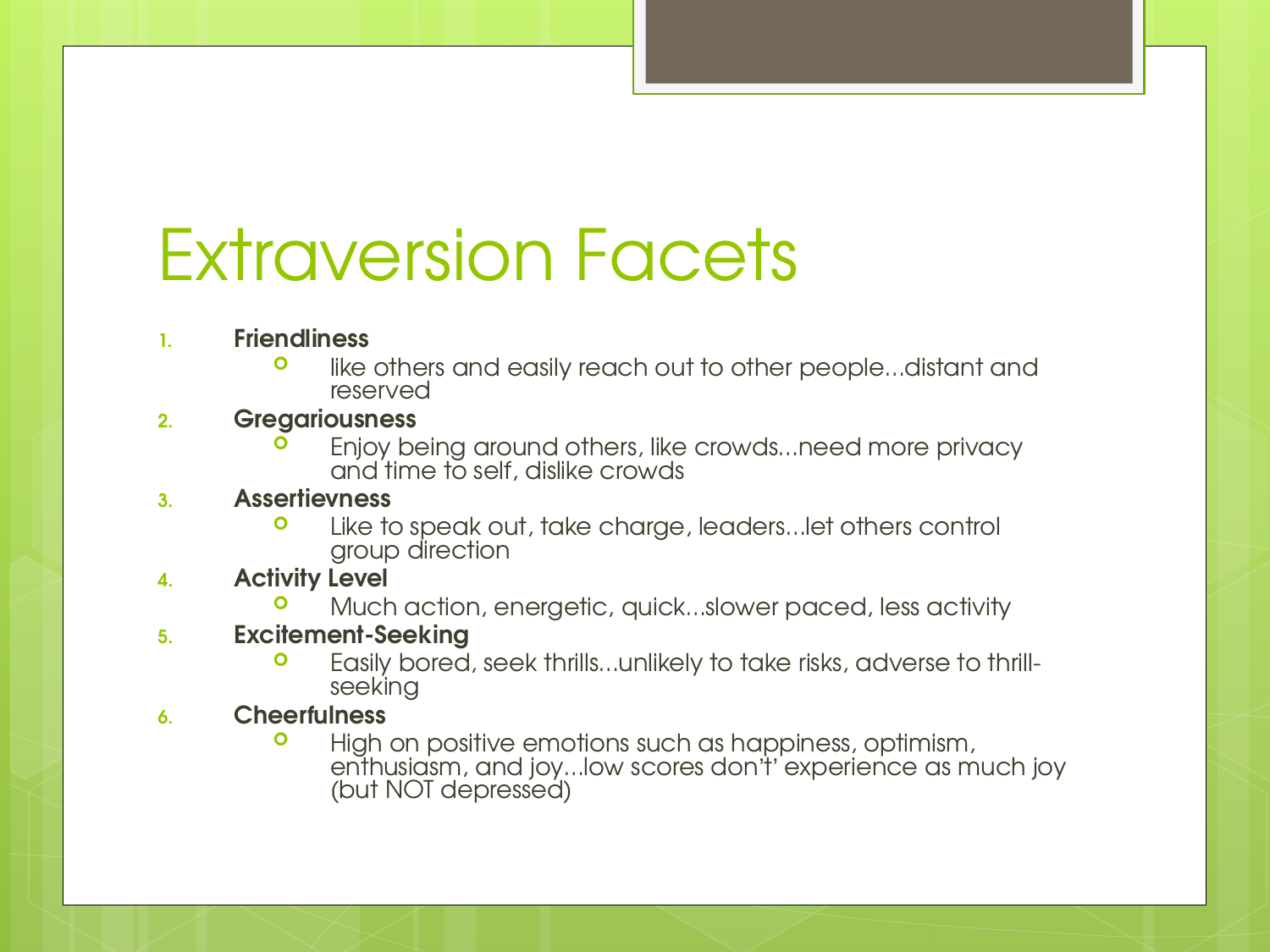

# Extraversion Facets
Friendliness
like others and easily reach out to other people…distant and reserved
Gregariousness
Enjoy being around others, like crowds…need more privacy and time to self, dislike crowds
Assertievness
Like to speak out, take charge, leaders…let others control group direction
Activity Level
Much action, energetic, quick…slower paced, less activity
Excitement-Seeking
Easily bored, seek thrills…unlikely to take risks, adverse to thrill-seeking
Cheerfulness
High on positive emotions such as happiness, optimism, enthusiasm, and joy…low scores don’t’ experience as much joy (but NOT depressed)